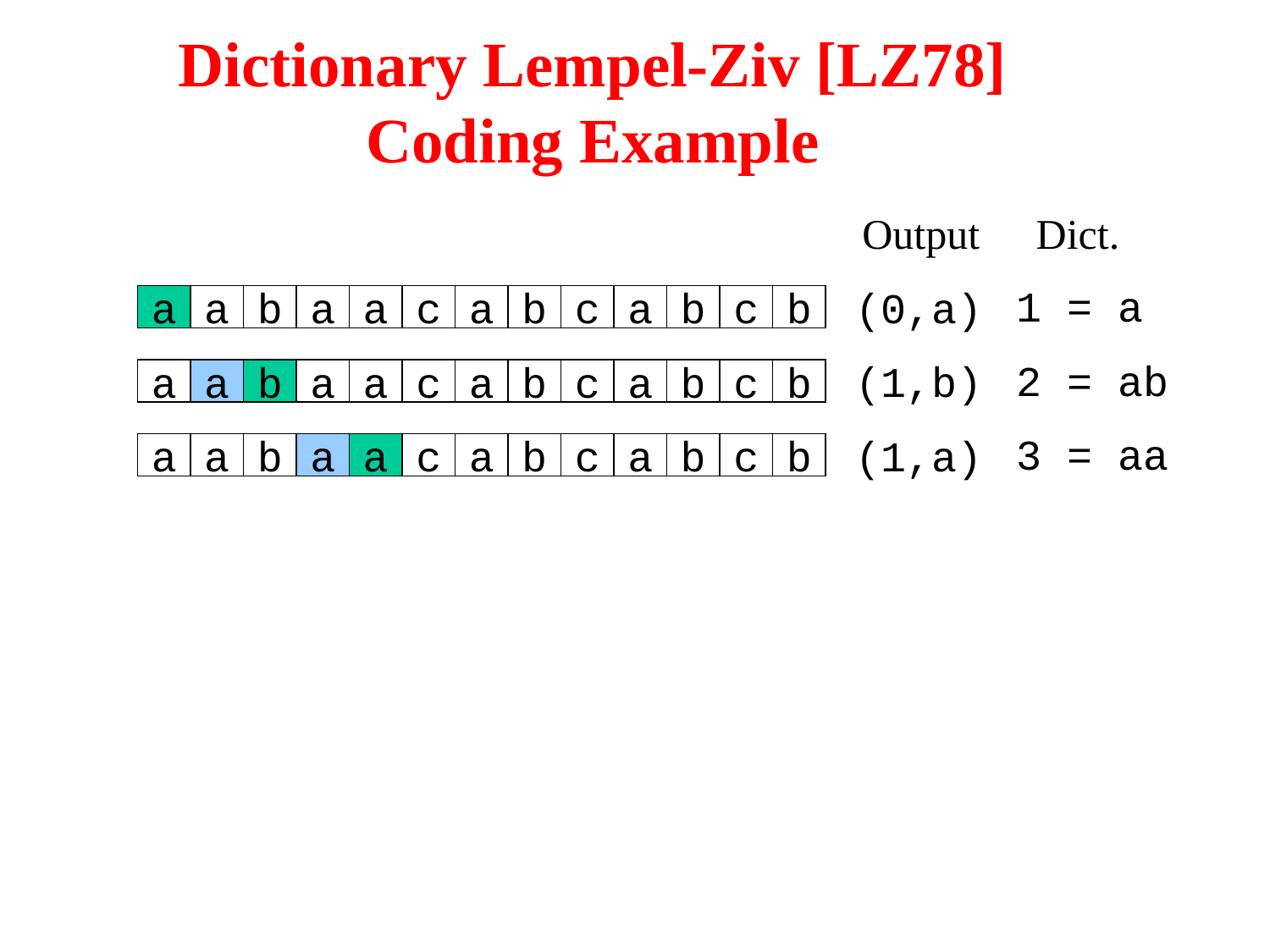

Dictionary Lempel-Ziv [LZ78]
Coding Example
Output
Dict.
1 = a
(0,a)
a
a
b
a
a
c
a
b
c
a
b
c
b
2 = ab
(1,b)
a
a
b
a
a
c
a
b
c
a
b
c
b
3 = aa
(1,a)
a
a
b
a
a
c
a
b
c
a
b
c
b